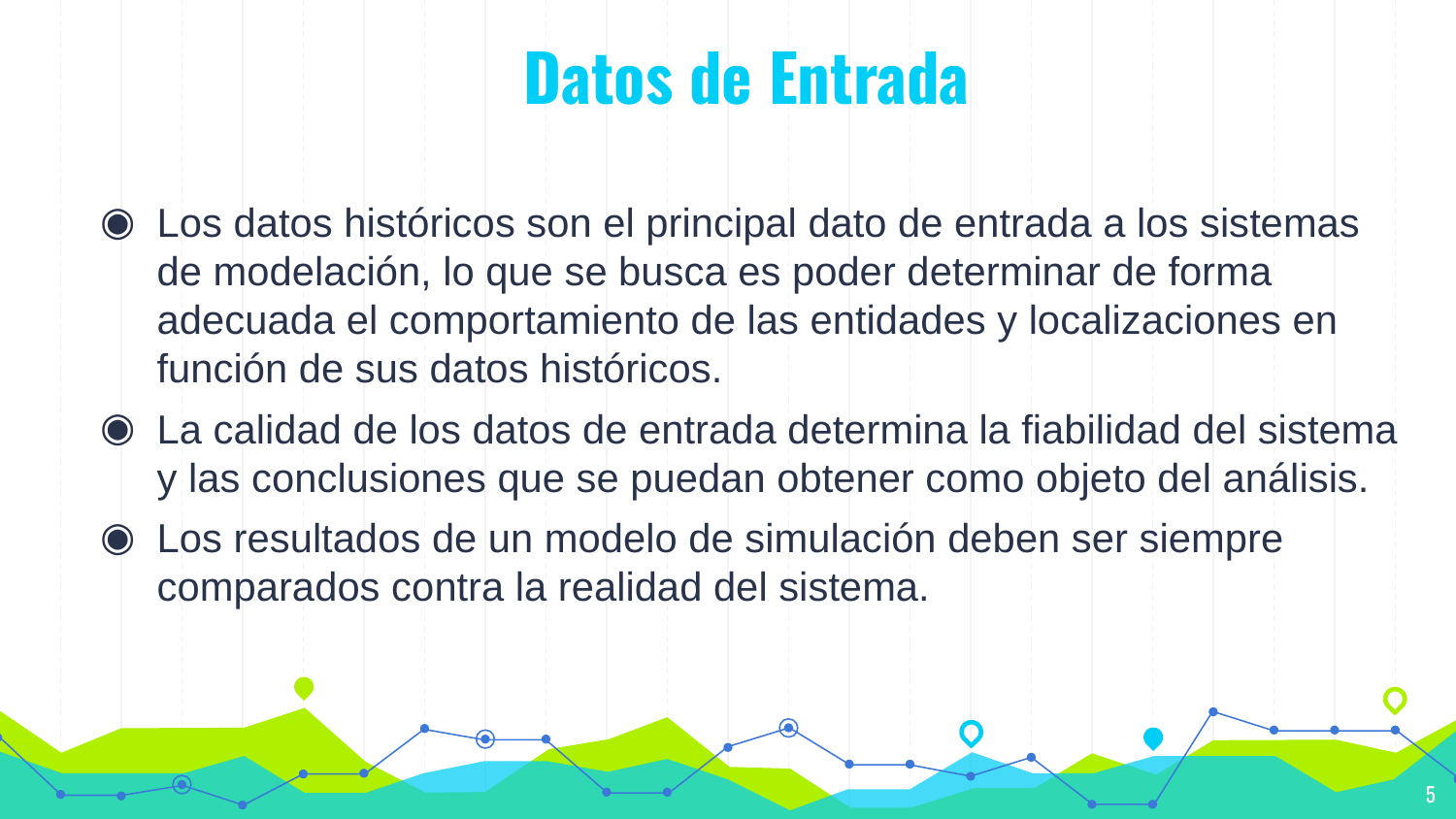

# Datos de Entrada
Los datos históricos son el principal dato de entrada a los sistemas de modelación, lo que se busca es poder determinar de forma adecuada el comportamiento de las entidades y localizaciones en función de sus datos históricos.
La calidad de los datos de entrada determina la fiabilidad del sistema y las conclusiones que se puedan obtener como objeto del análisis.
Los resultados de un modelo de simulación deben ser siempre comparados contra la realidad del sistema.
5